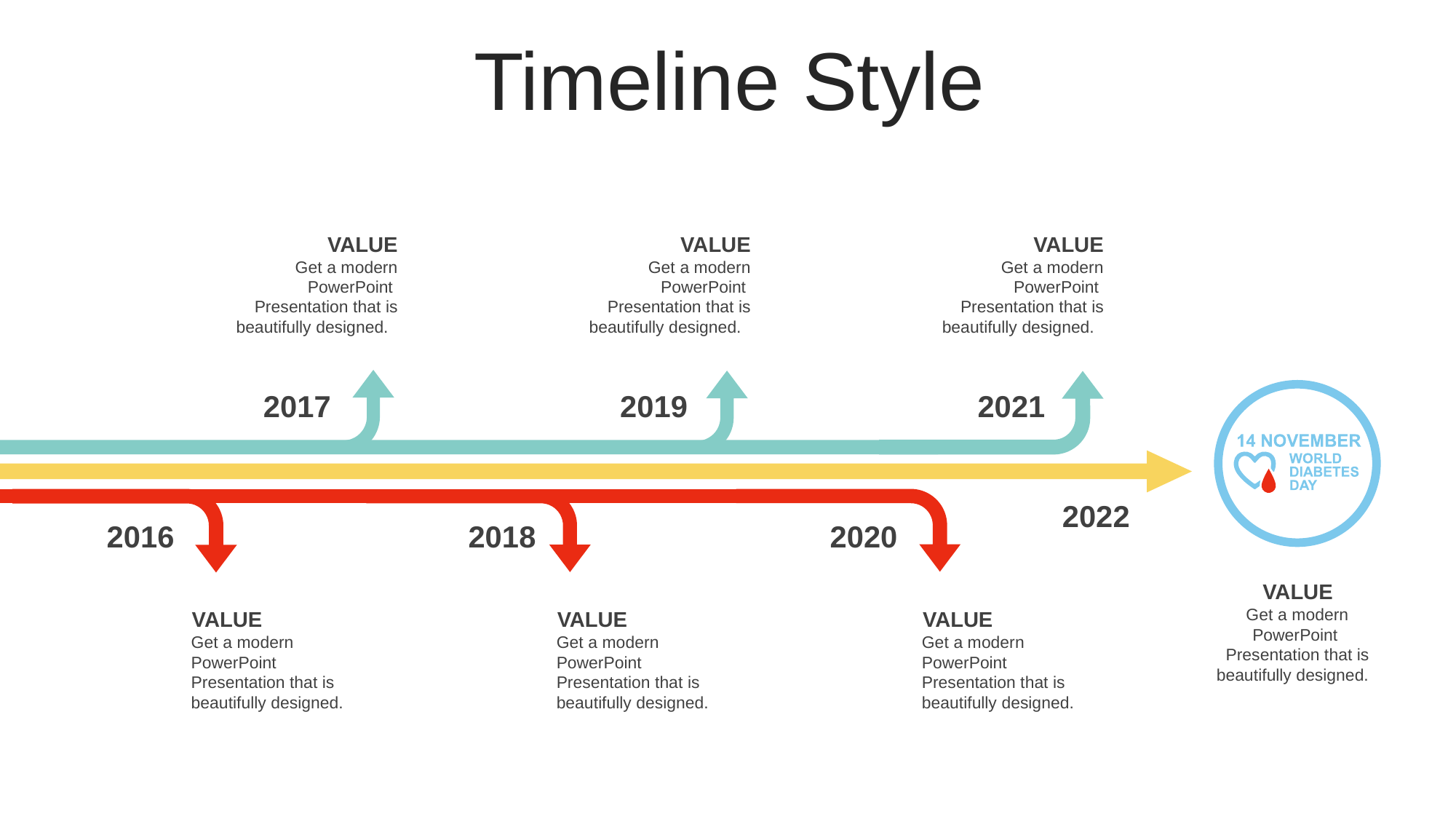

Timeline Style
VALUE
Get a modern PowerPoint  Presentation that is beautifully designed.
VALUE
Get a modern PowerPoint  Presentation that is beautifully designed.
VALUE
Get a modern PowerPoint  Presentation that is beautifully designed.

2017
2019
2021

2022
2016
2018
2020
VALUE
Get a modern PowerPoint  Presentation that is beautifully designed.
VALUE
Get a modern PowerPoint  Presentation that is beautifully designed.
VALUE
Get a modern PowerPoint  Presentation that is beautifully designed.
VALUE
Get a modern PowerPoint  Presentation that is beautifully designed.